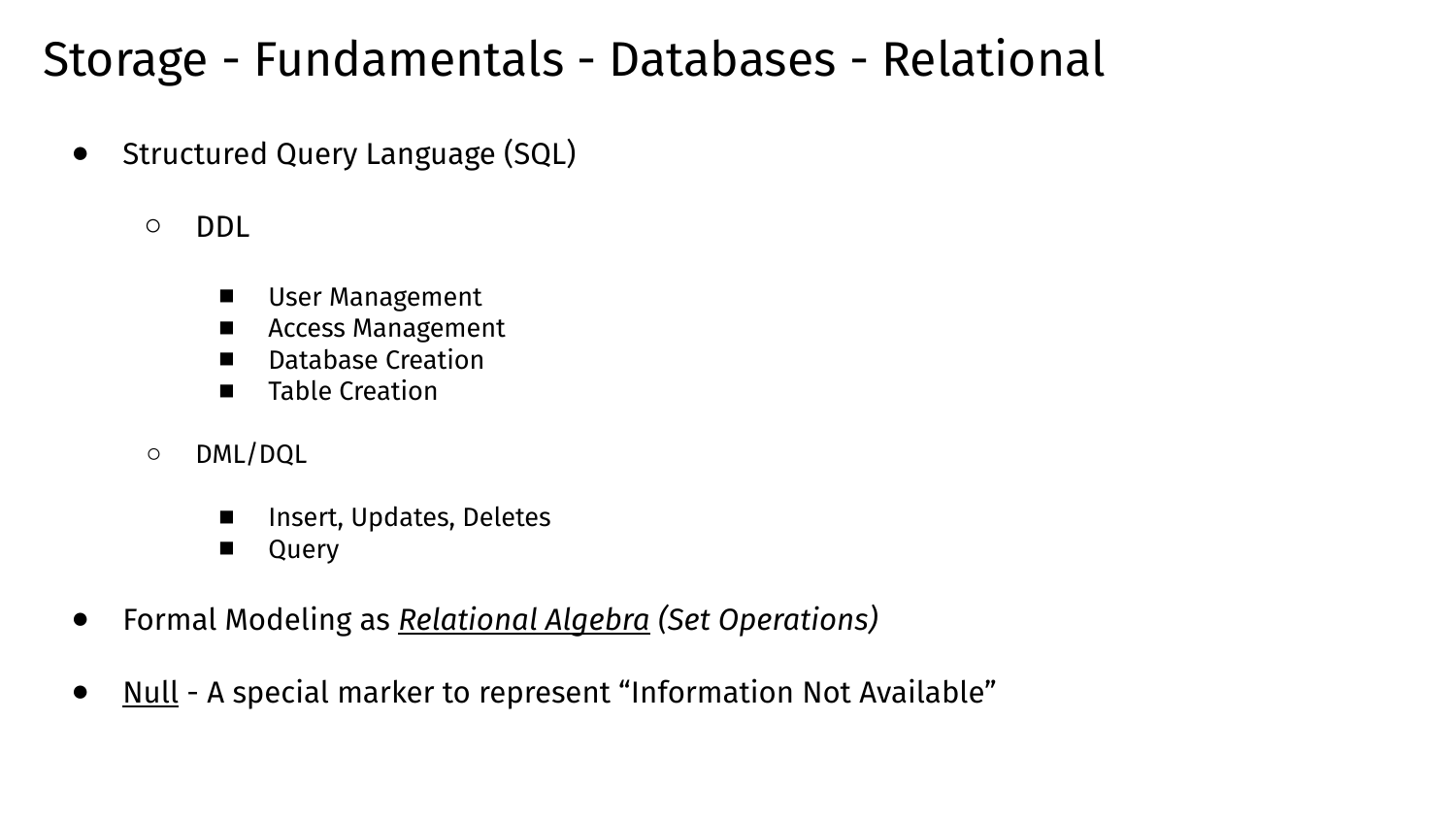

# Storage - Fundamentals - Databases - Relational
Structured Query Language (SQL)

DDL

User Management
Access Management
Database Creation
Table Creation

DML/DQL

Insert, Updates, Deletes
Query

Formal Modeling as Relational Algebra (Set Operations)

Null - A special marker to represent “Information Not Available”